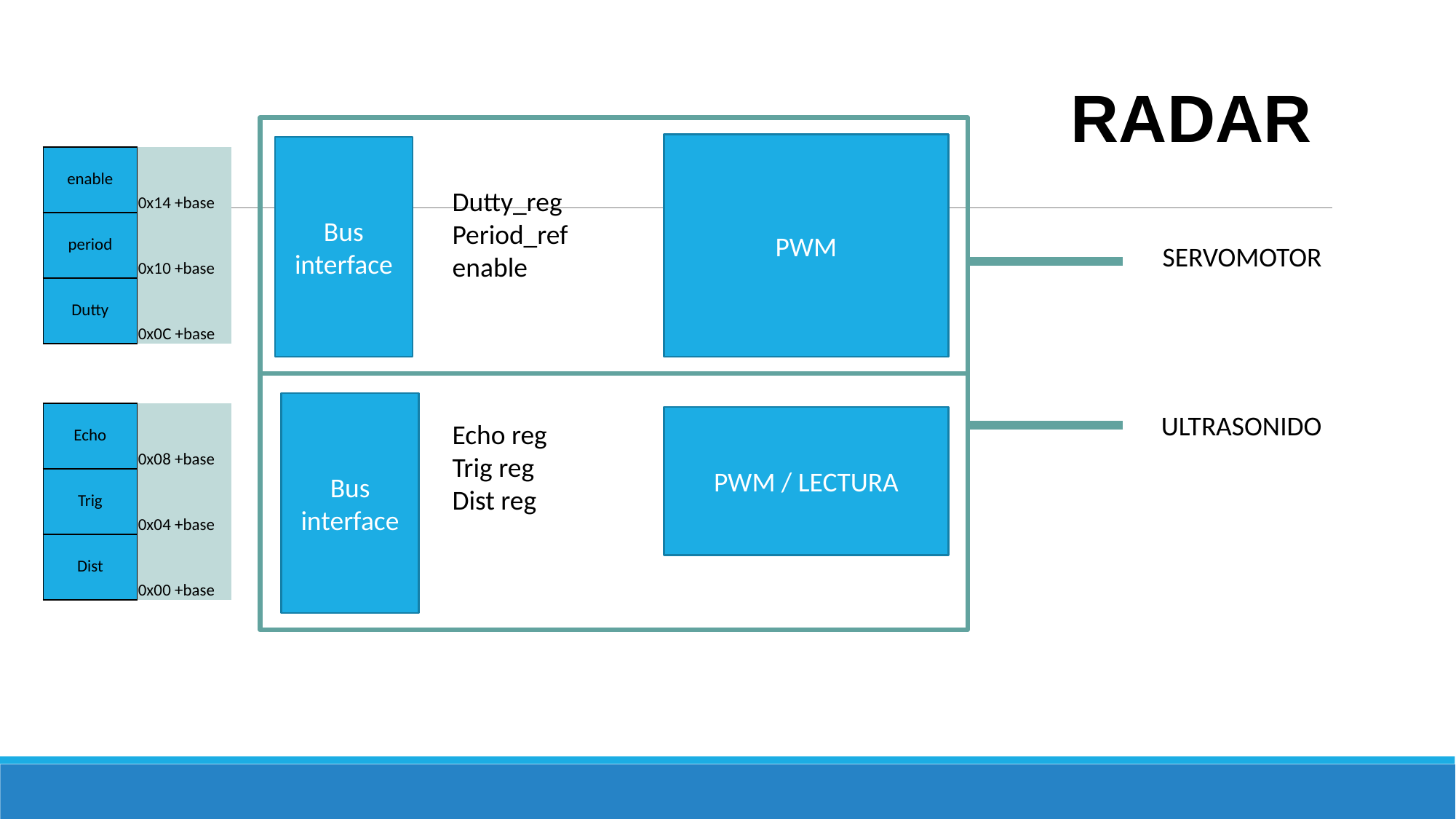

RADAR

PWM
Bus interface
| enable |  |
| --- | --- |
|  |  |
|  | 0x14 +base |
| period |  |
|  |  |
|  | 0x10 +base |
| Dutty |  |
|  |  |
|  | 0x0C +base |
Dutty_reg
Period_ref
enable
SERVOMOTOR

Bus interface
ULTRASONIDO
| Echo |  |
| --- | --- |
|  |  |
|  | 0x08 +base |
| Trig |  |
|  |  |
|  | 0x04 +base |
| Dist |  |
|  |  |
|  | 0x00 +base |
PWM / LECTURA
Echo reg
Trig reg
Dist reg